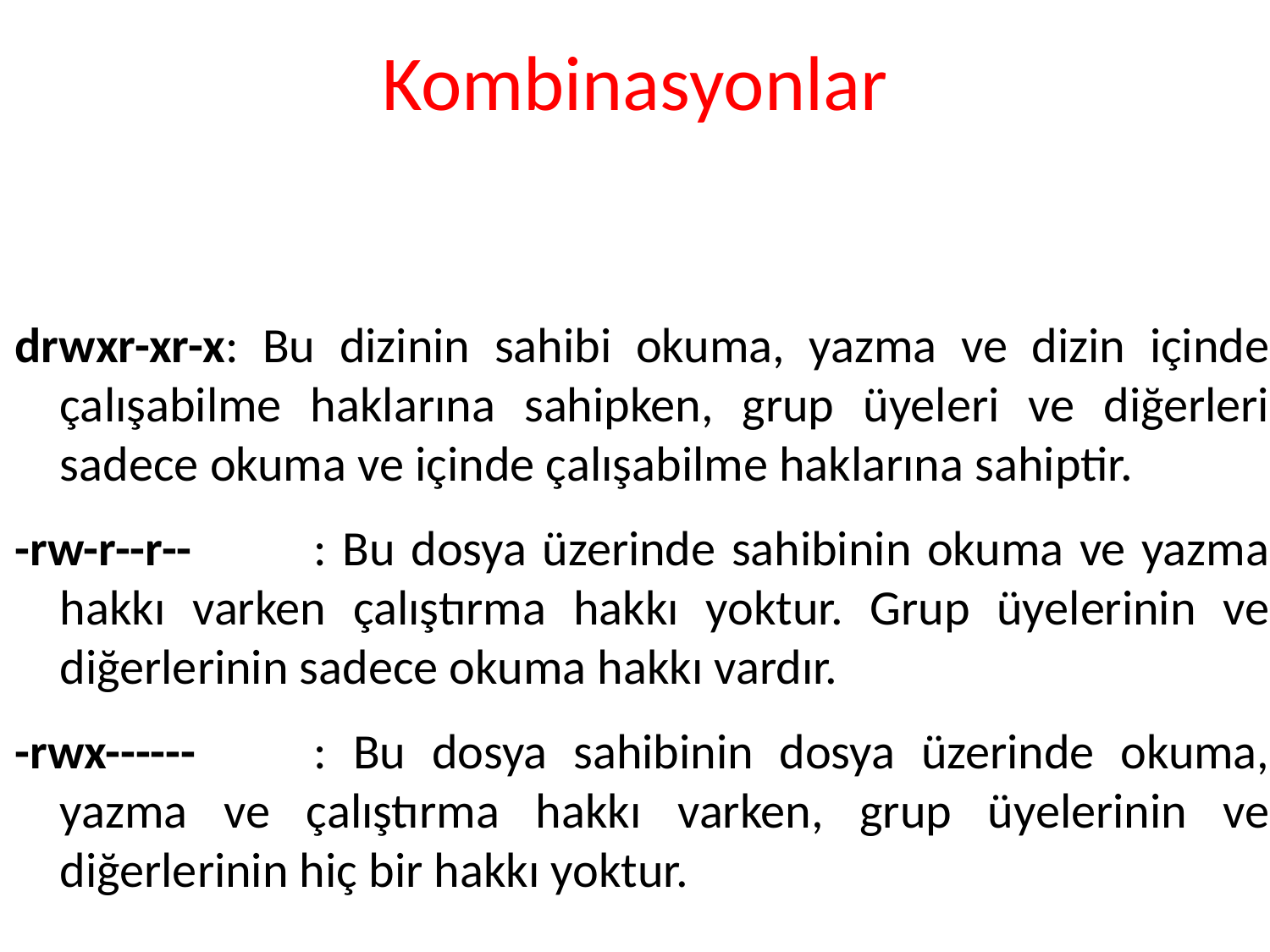

Kombinasyonlar

drwxr-xr-x: Bu dizinin sahibi okuma, yazma ve dizin içinde çalışabilme haklarına sahipken, grup üyeleri ve diğerleri sadece okuma ve içinde çalışabilme haklarına sahiptir.
-rw-r--r--	: Bu dosya üzerinde sahibinin okuma ve yazma hakkı varken çalıştırma hakkı yoktur. Grup üyelerinin ve diğerlerinin sadece okuma hakkı vardır.
-rwx------	: Bu dosya sahibinin dosya üzerinde okuma, yazma ve çalıştırma hakkı varken, grup üyelerinin ve diğerlerinin hiç bir hakkı yoktur.